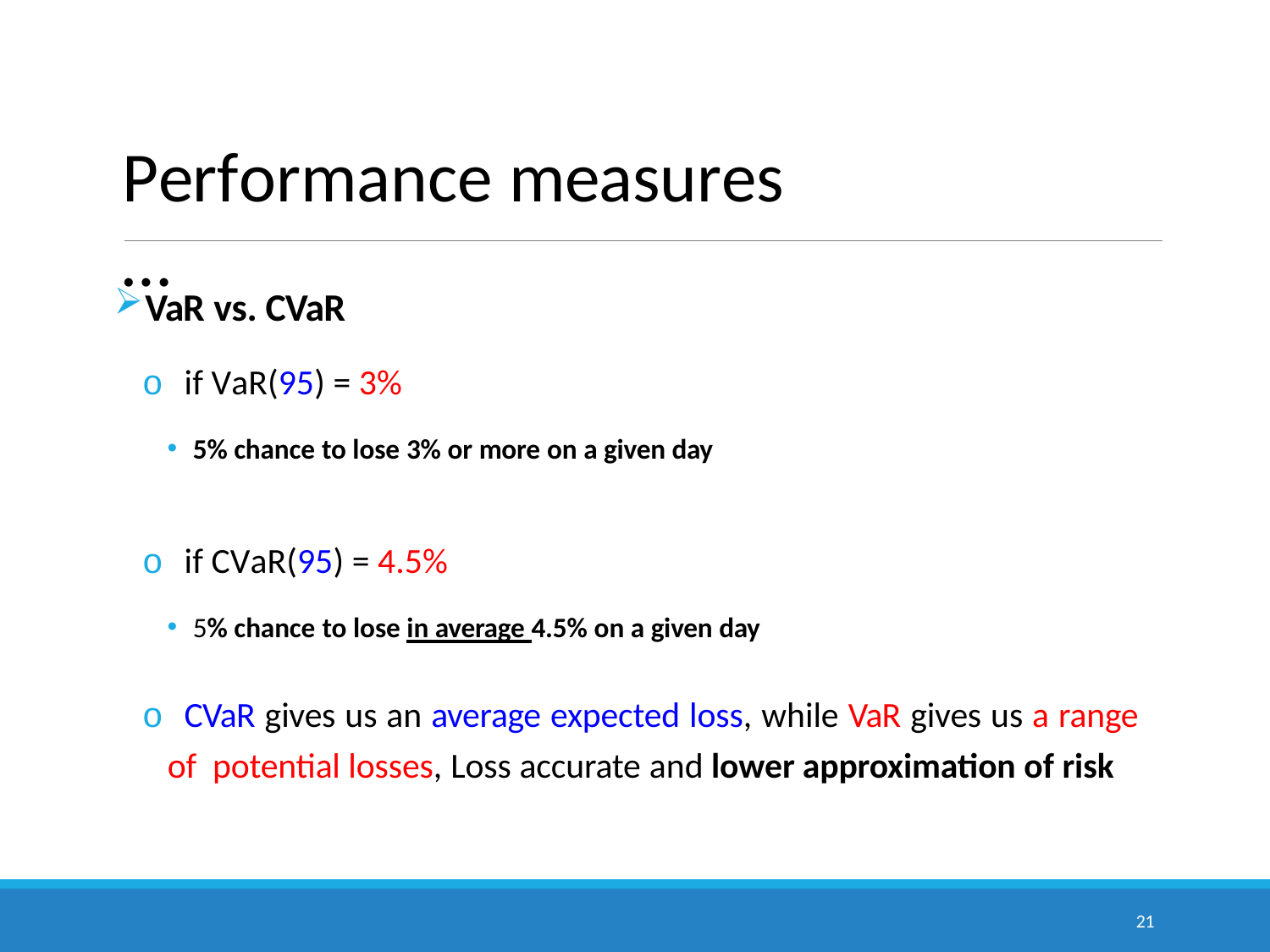

# Performance measures …
VaR vs. CVaR
o if VaR(95) = 3%
5% chance to lose 3% or more on a given day

o if CVaR(95) = 4.5%
5% chance to lose in average 4.5% on a given day

o CVaR gives us an average expected loss, while VaR gives us a range of  potential losses, Loss accurate and lower approximation of risk
21